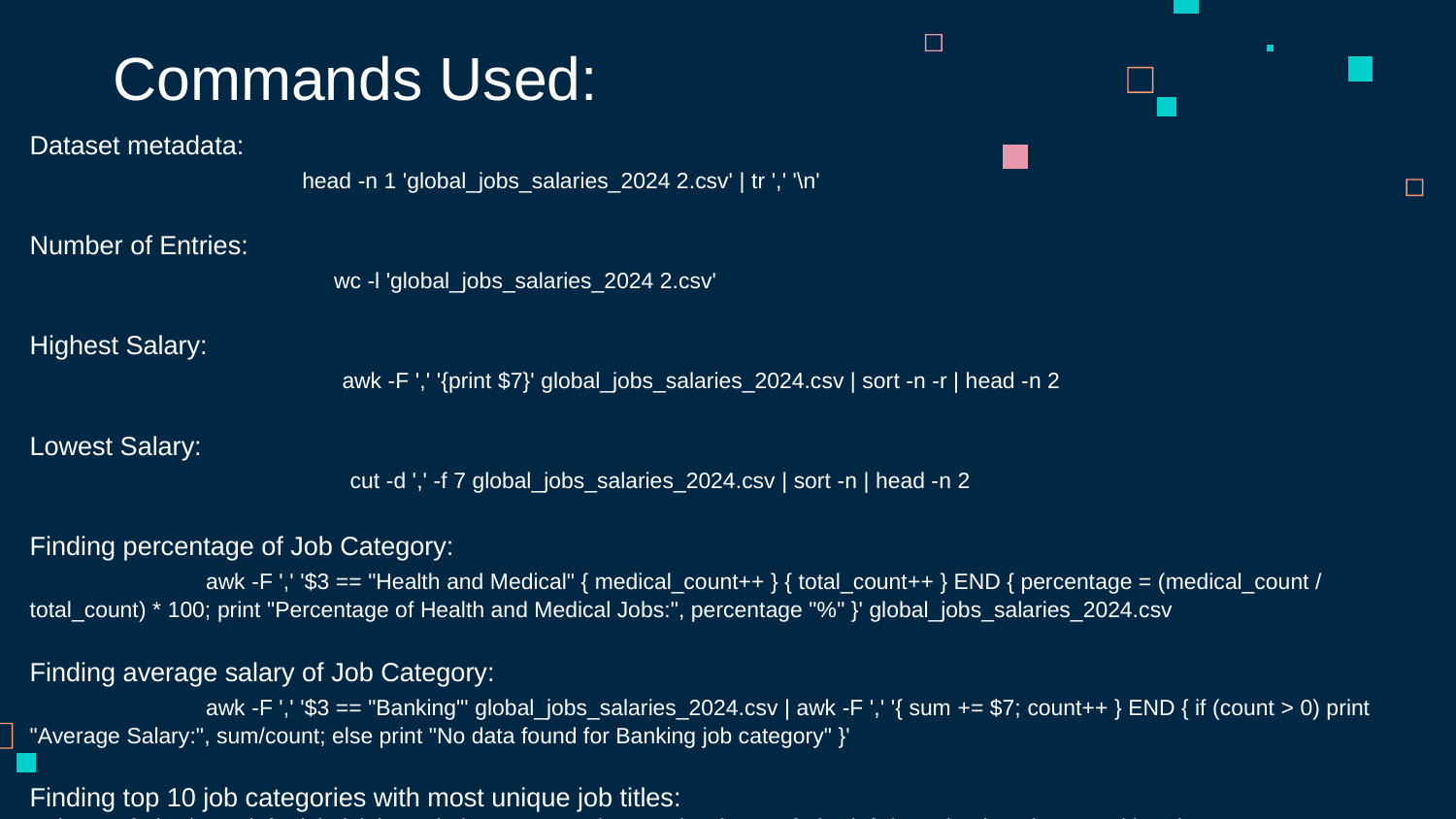

# Commands Used:
Dataset metadata:                                                                                                                                                                                   head -n 1 'global_jobs_salaries_2024 2.csv' | tr ',' '\n'
Number of Entries:                                                                                                                                                                                      wc -l 'global_jobs_salaries_2024 2.csv'
Highest Salary:                                                                                                                                                                                            awk -F ',' '{print $7}' global_jobs_salaries_2024.csv | sort -n -r | head -n 2
Lowest Salary:                                                                                                                                                                                              cut -d ',' -f 7 global_jobs_salaries_2024.csv | sort -n | head -n 2
Finding percentage of Job Category:                                                                                                                                             awk -F ',' '$3 == "Health and Medical" { medical_count++ } { total_count++ } END { percentage = (medical_count / total_count) * 100; print "Percentage of Health and Medical Jobs:", percentage "%" }' global_jobs_salaries_2024.csv
Finding average salary of Job Category:                                                                                                                                        awk -F ',' '$3 == "Banking"' global_jobs_salaries_2024.csv | awk -F ',' '{ sum += $7; count++ } END { if (count > 0) print "Average Salary:", sum/count; else print "No data found for Banking job category" }'
Finding top 10 job categories with most unique job titles:                                                                                                 awk -F ',' '{print $3 "," $2}' global_jobs_salaries_2024.csv | sort -u | awk -F ',' '{print $1}' | sort | uniq -c | sort -nr | head -n 10